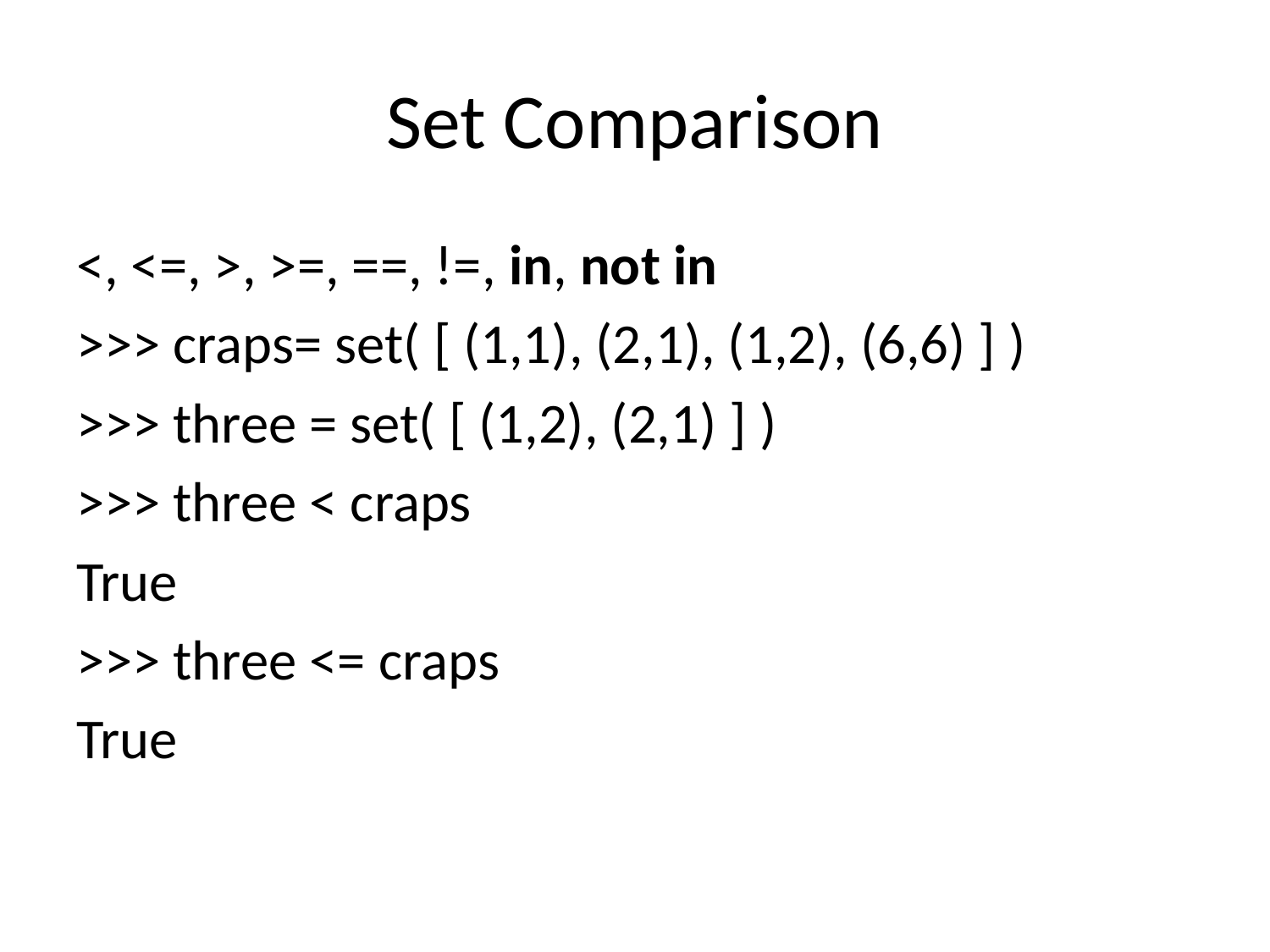

# Set Comparison
<, <=, >, >=, ==, !=, in, not in
>>> craps= set( [ (1,1), (2,1), (1,2), (6,6) ] )
>>> three = set( [ (1,2), (2,1) ] )
>>> three < craps
True
>>> three <= craps
True